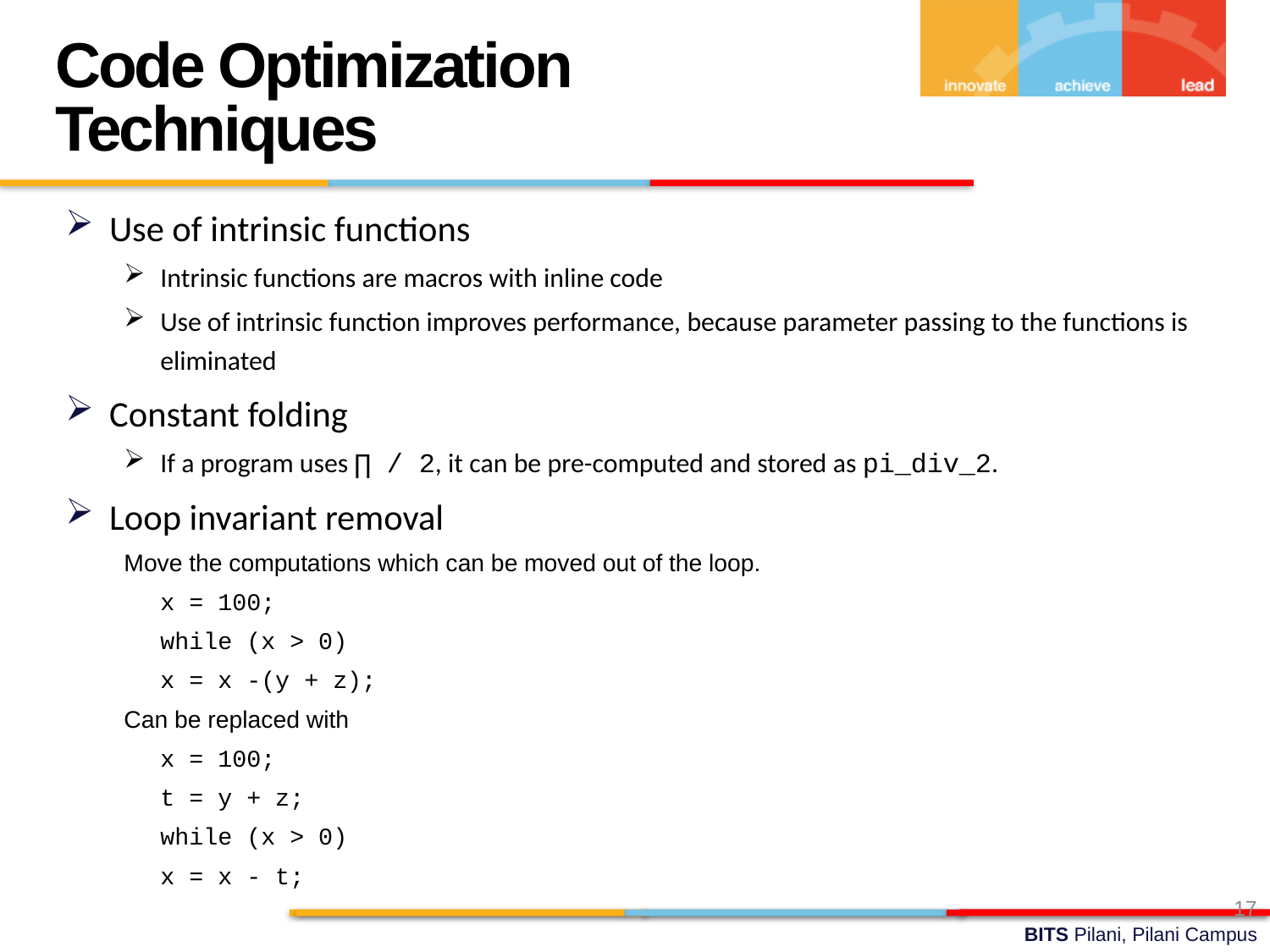

Code Optimization Techniques
Use of intrinsic functions
Intrinsic functions are macros with inline code
Use of intrinsic function improves performance, because parameter passing to the functions is eliminated
Constant folding
If a program uses ∏ / 2, it can be pre-computed and stored as pi_div_2.
Loop invariant removal
Move the computations which can be moved out of the loop.
	x = 100;
	while (x > 0)
		x = x -(y + z);
Can be replaced with
	x = 100;
	t = y + z;
	while (x > 0)
		x = x - t;

17